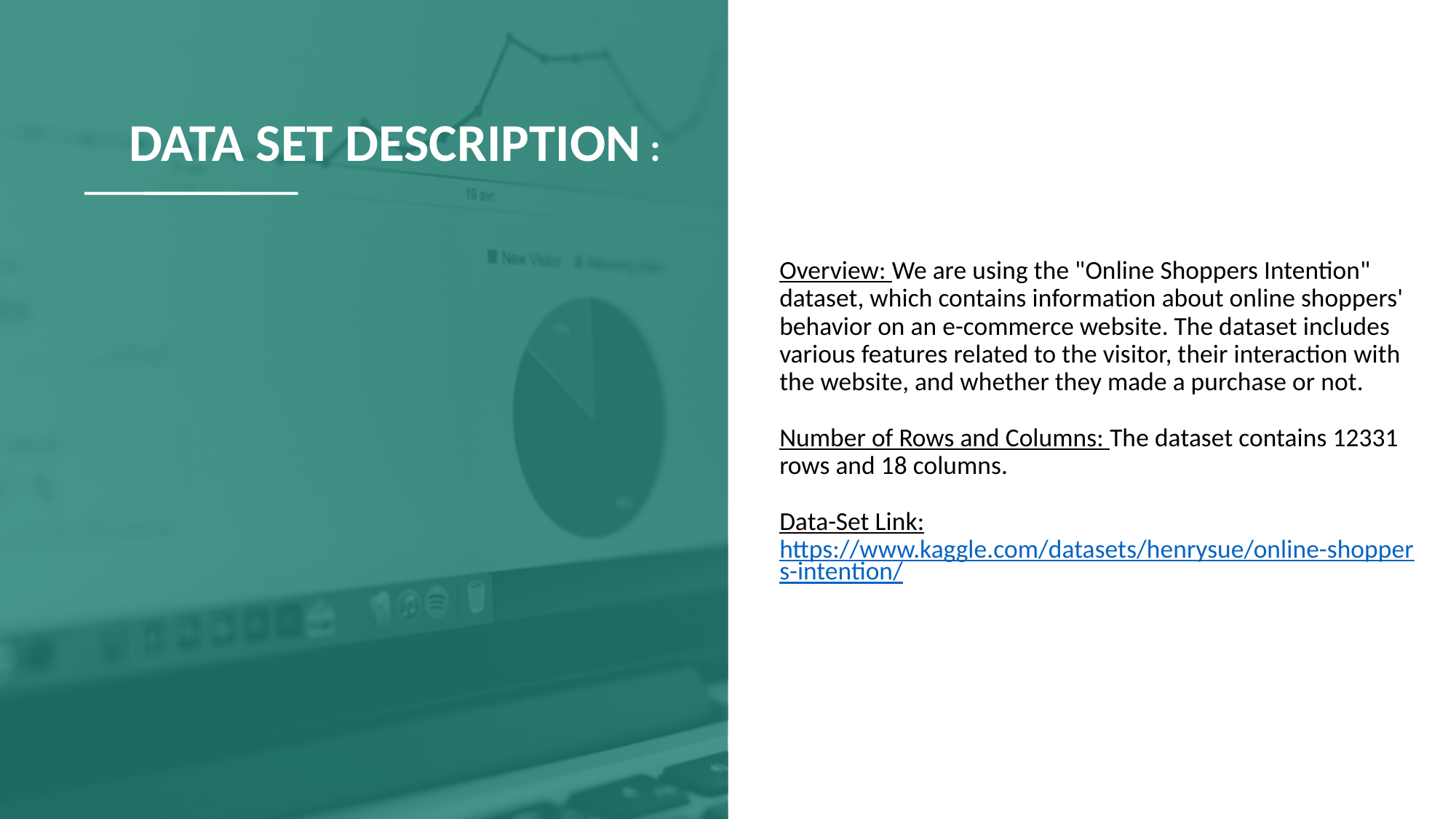

# DATA SET DESCRIPTION :
Overview: We are using the "Online Shoppers Intention" dataset, which contains information about online shoppers' behavior on an e-commerce website. The dataset includes various features related to the visitor, their interaction with the website, and whether they made a purchase or not.

Number of Rows and Columns: The dataset contains 12331 rows and 18 columns.

Data-Set Link: https://www.kaggle.com/datasets/henrysue/online-shoppers-intention/